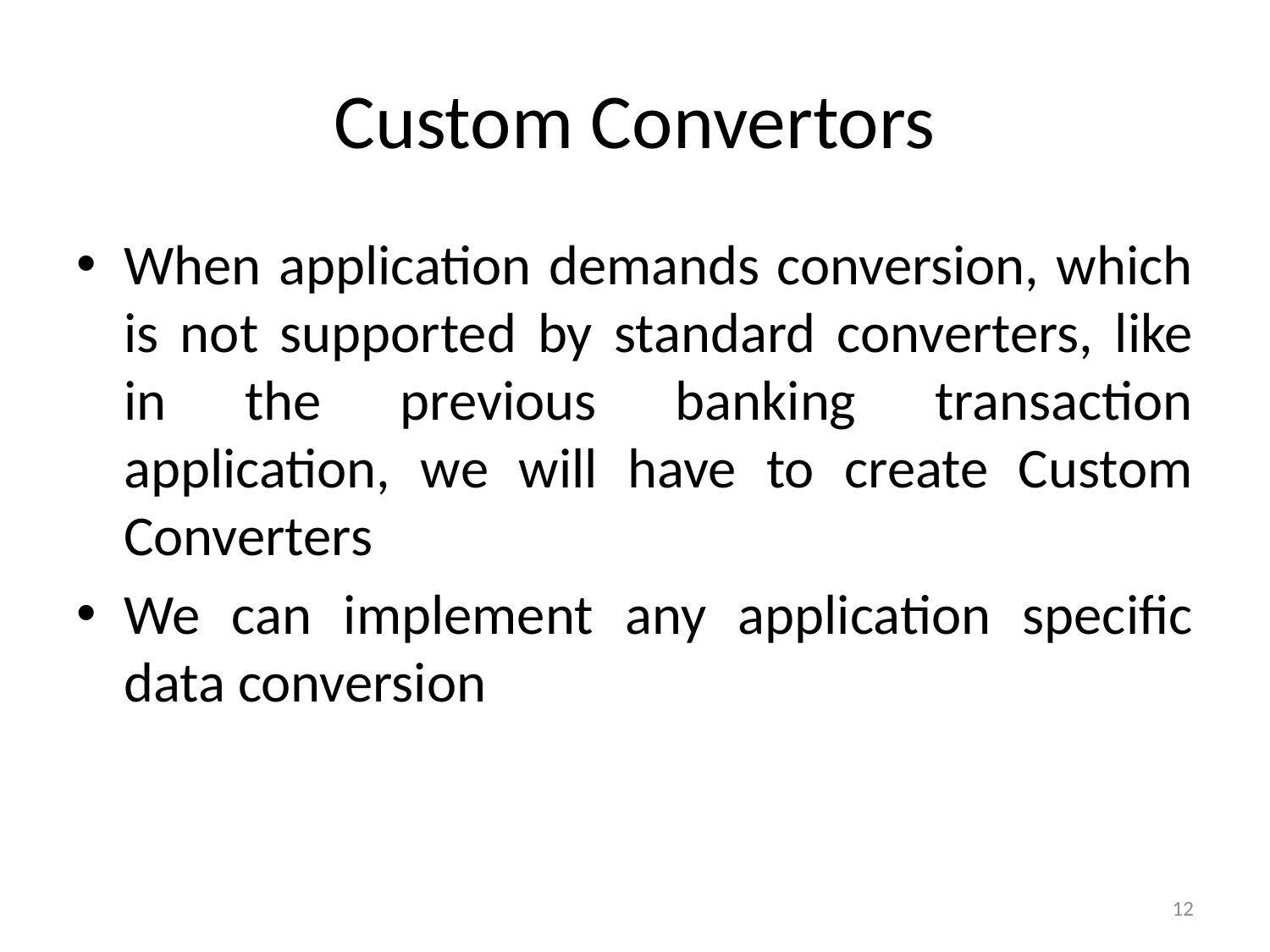

# Custom Convertors
When application demands conversion, which is not supported by standard converters, like in the previous banking transaction application, we will have to create Custom Converters
We can implement any application specific data conversion

Then what is the solution for this Problem?
12